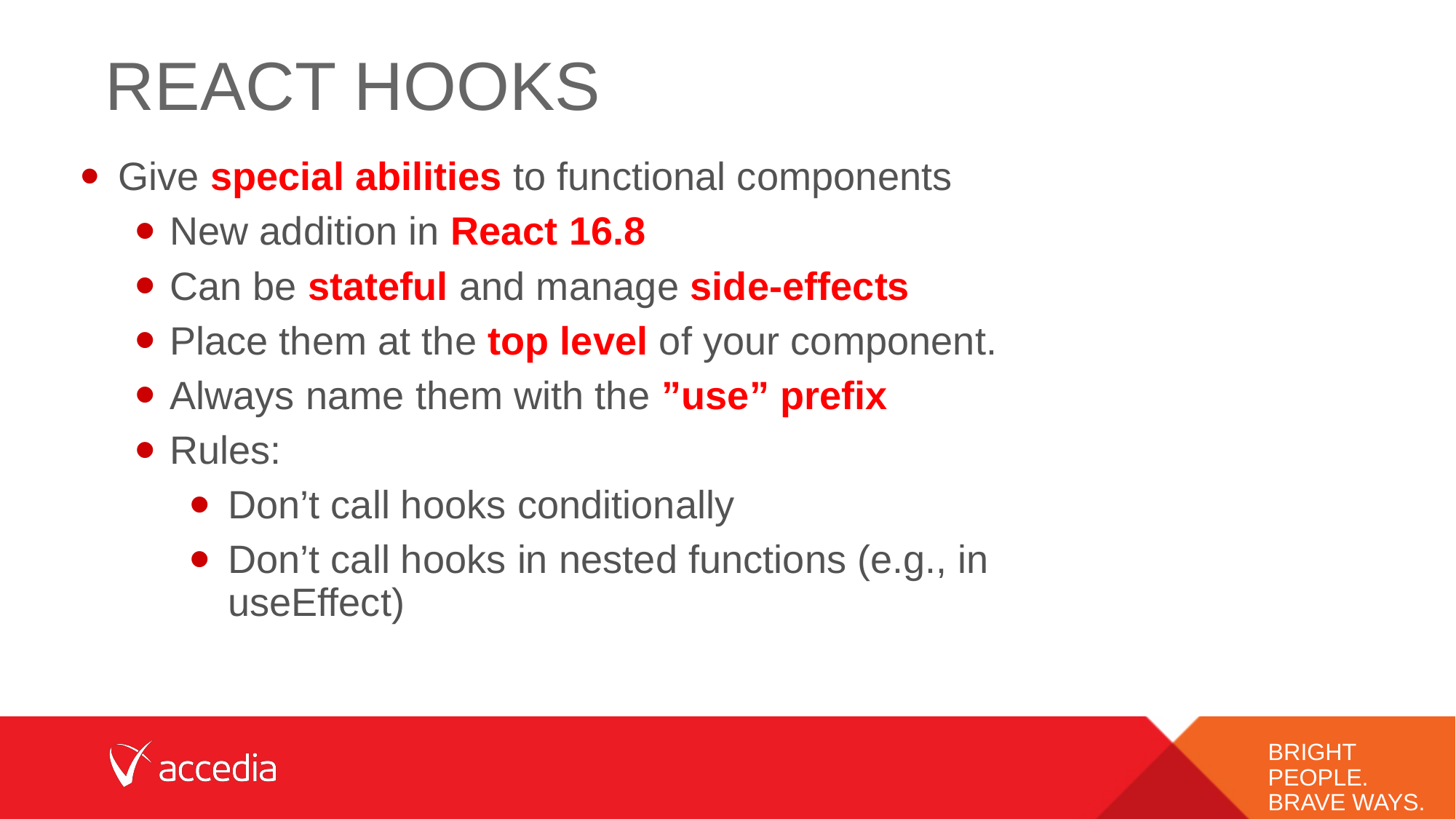

# REACT hooks
Give special abilities to functional components
New addition in React 16.8
Can be stateful and manage side-effects
Place them at the top level of your component.
Always name them with the ”use” prefix
Rules:
Don’t call hooks conditionally
Don’t call hooks in nested functions (e.g., in useEffect)